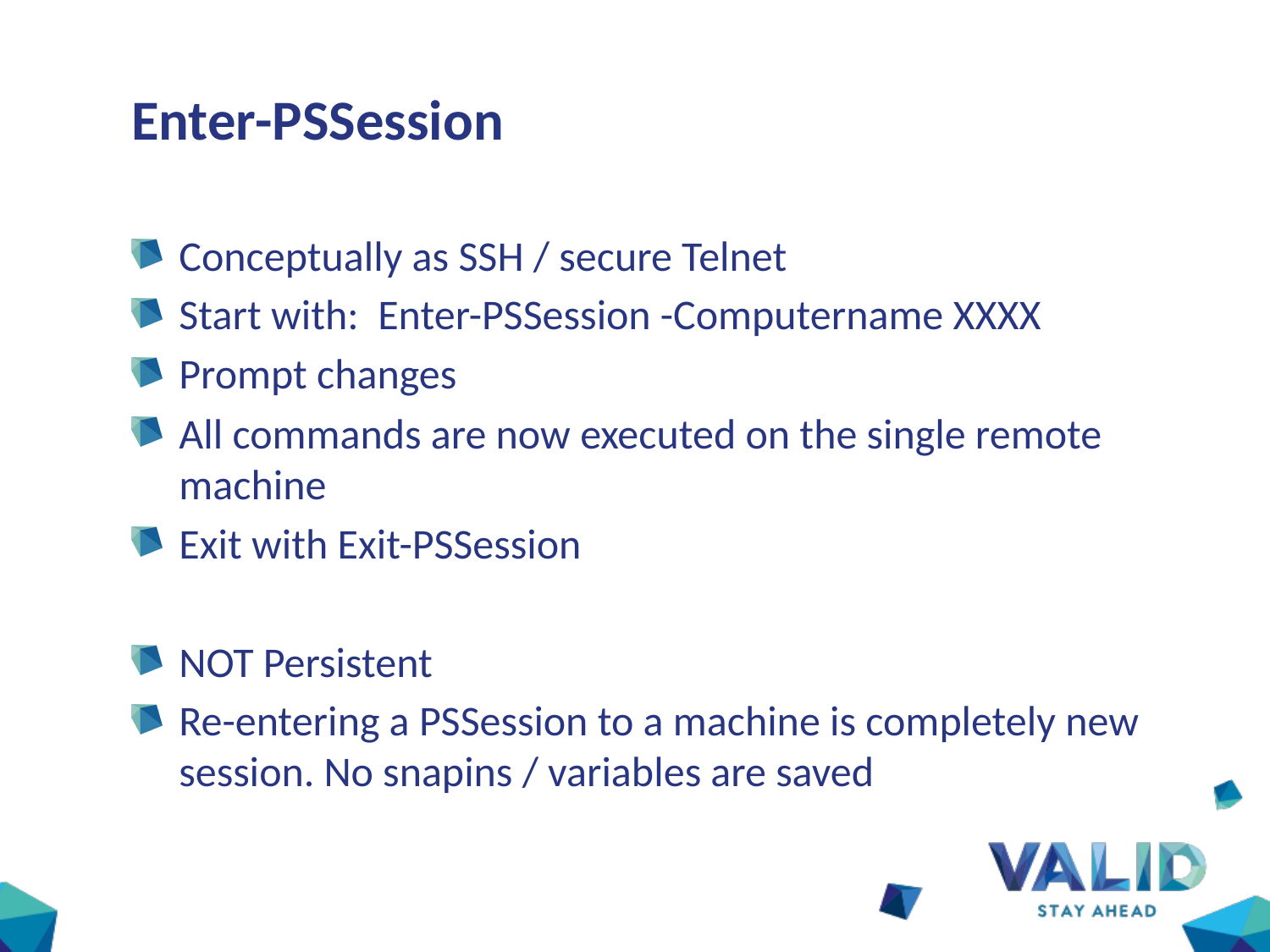

# Enter-PSSession
Conceptually as SSH / secure Telnet
Start with:  Enter-PSSession -Computername XXXX
Prompt changes
All commands are now executed on the single remote machine
Exit with Exit-PSSession

NOT Persistent
Re-entering a PSSession to a machine is completely new session. No snapins / variables are saved